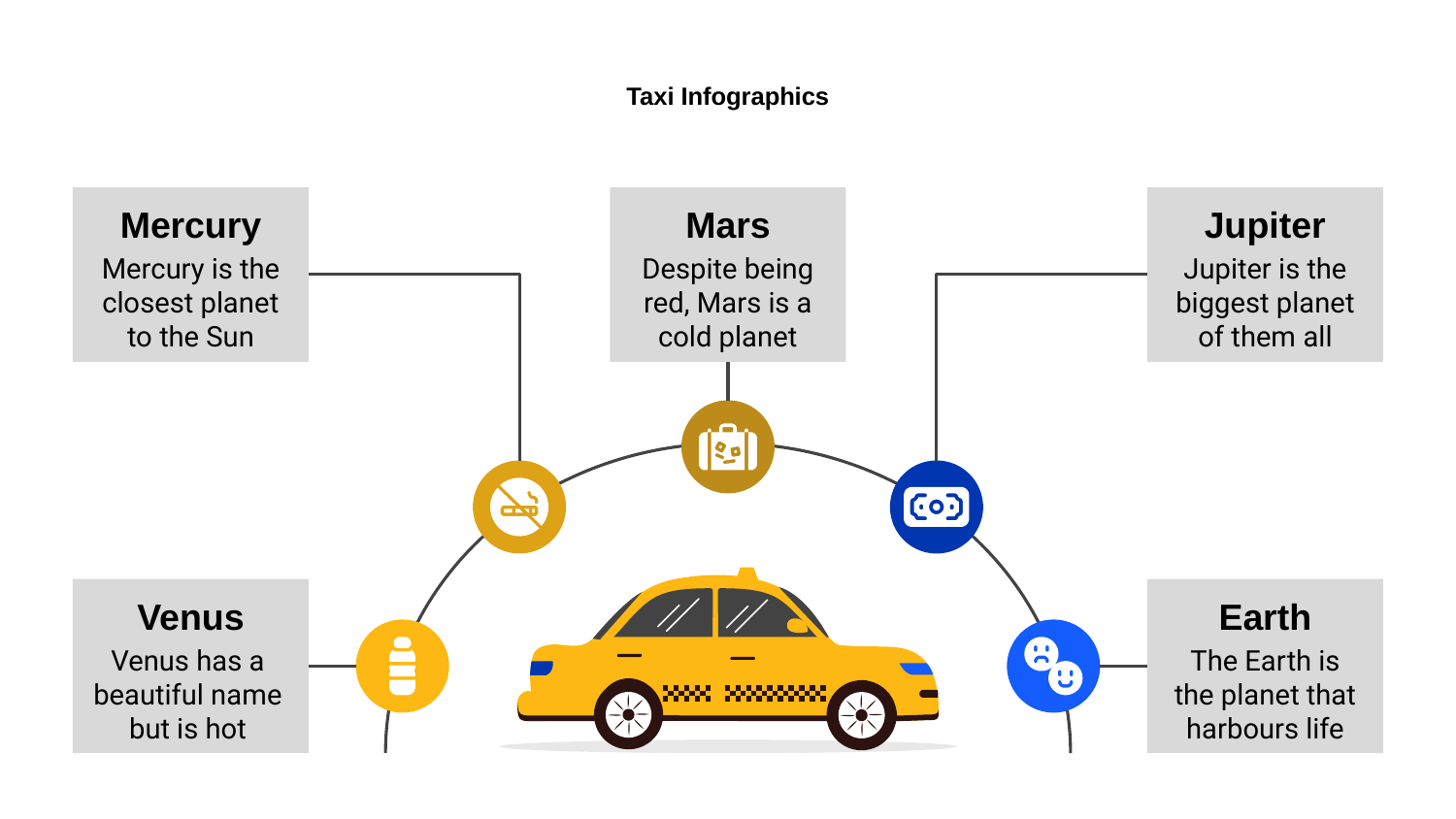

# Taxi Infographics

Mars
Despite being red, Mars is a cold planet
Mercury
Mercury is the closest planet to the Sun
Jupiter
Jupiter is the biggest planet of them all

Venus
Venus has a beautiful name but is hot
Earth
The Earth is the planet that harbours life